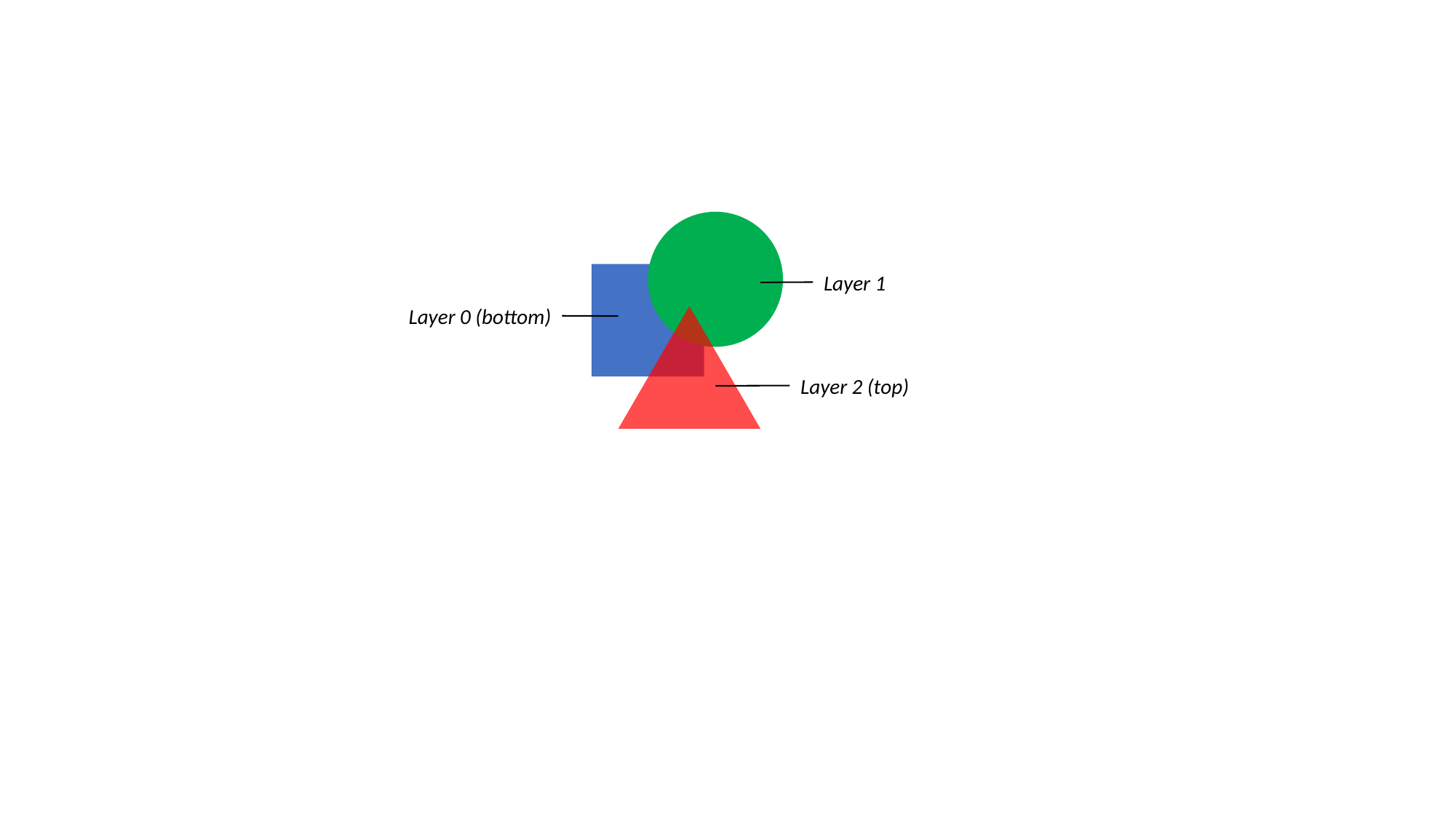

Layer 1
Layer 0 (bottom)

Layer 2 (top)